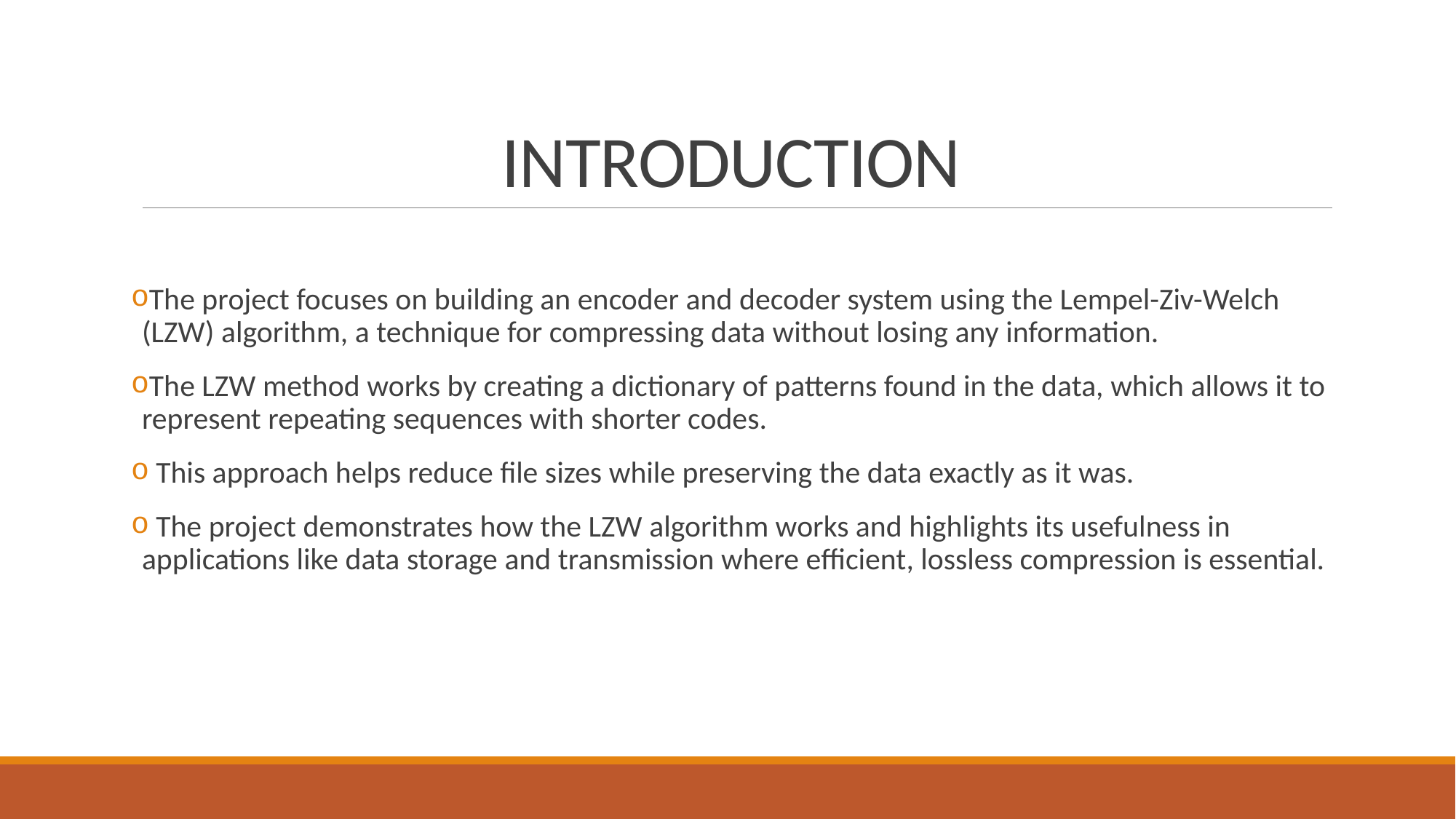

# INTRODUCTION

The project focuses on building an encoder and decoder system using the Lempel-Ziv-Welch (LZW) algorithm, a technique for compressing data without losing any information.
The LZW method works by creating a dictionary of patterns found in the data, which allows it to represent repeating sequences with shorter codes.
 This approach helps reduce file sizes while preserving the data exactly as it was.
 The project demonstrates how the LZW algorithm works and highlights its usefulness in applications like data storage and transmission where efficient, lossless compression is essential.